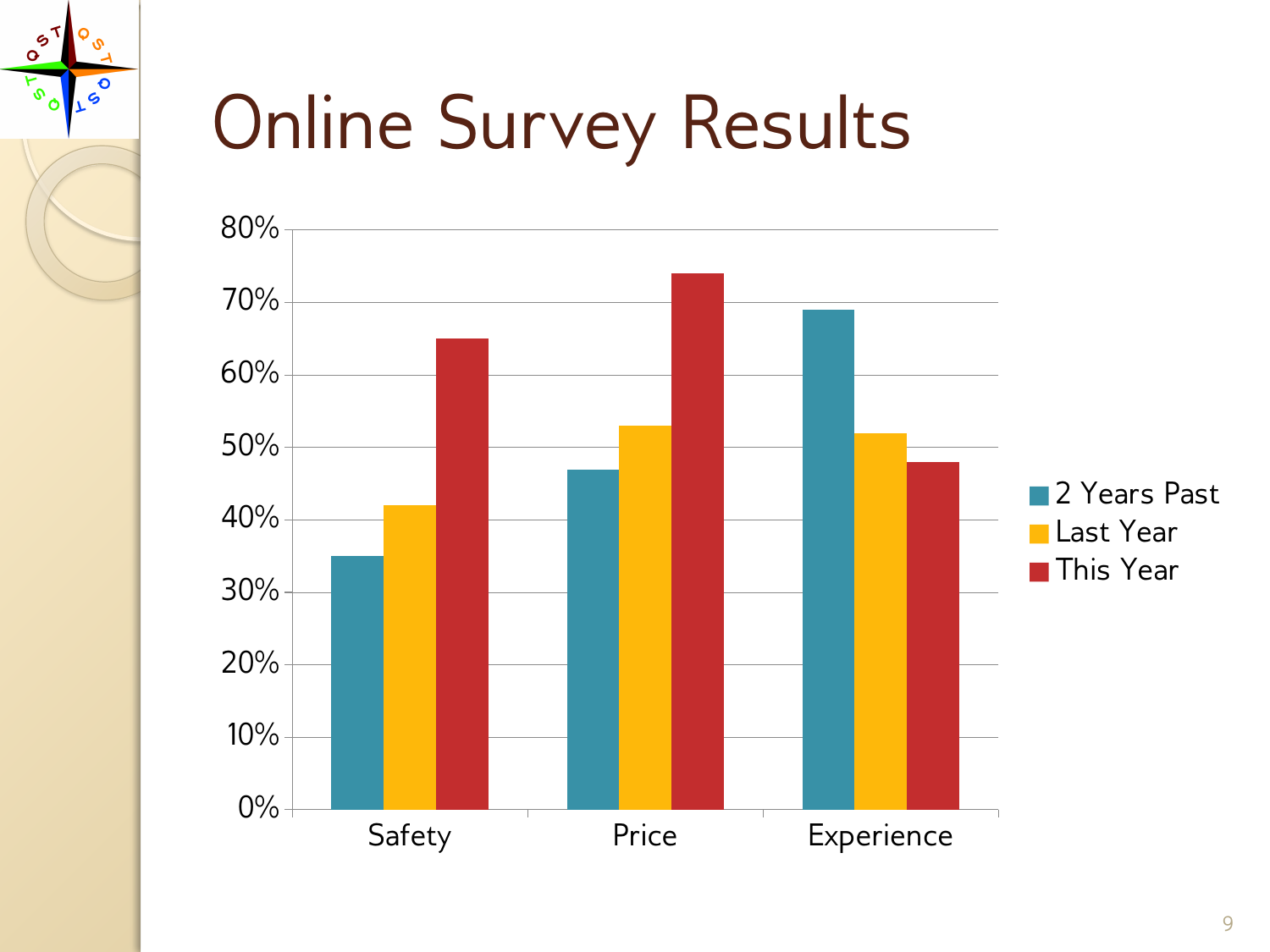

# Online Survey Results

### Chart

| Category | 2 Years Past | Last Year | This Year |
|---|---|---|---|
| Safety | 0.3500000000000003 | 0.4200000000000003 | 0.6500000000000028 |
| Price | 0.4700000000000001 | 0.53 | 0.7400000000000023 |
| Experience | 0.6900000000000008 | 0.52 | 0.4800000000000003 |
9